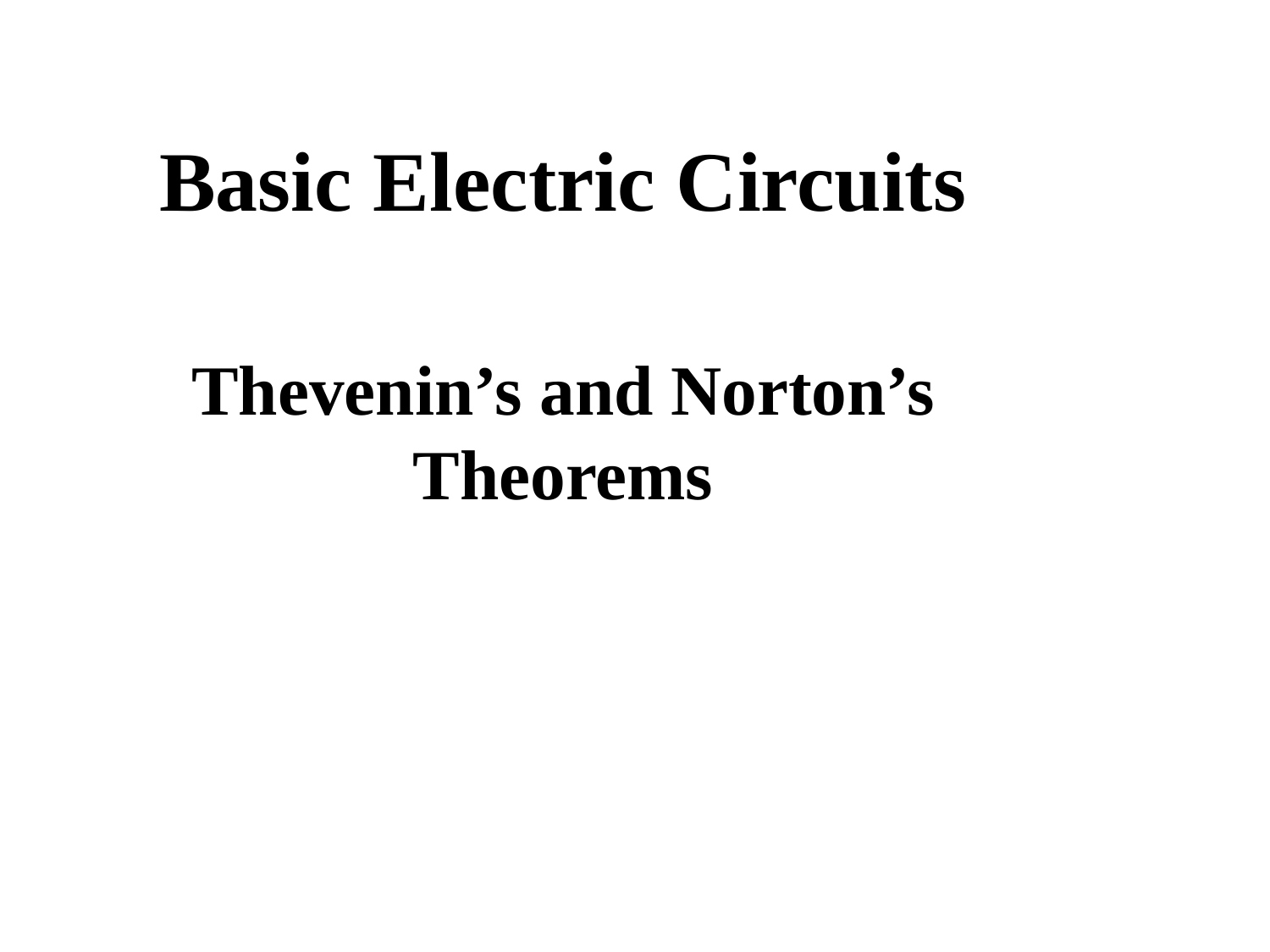

Basic Electric Circuits
Thevenin’s and Norton’s
Theorems